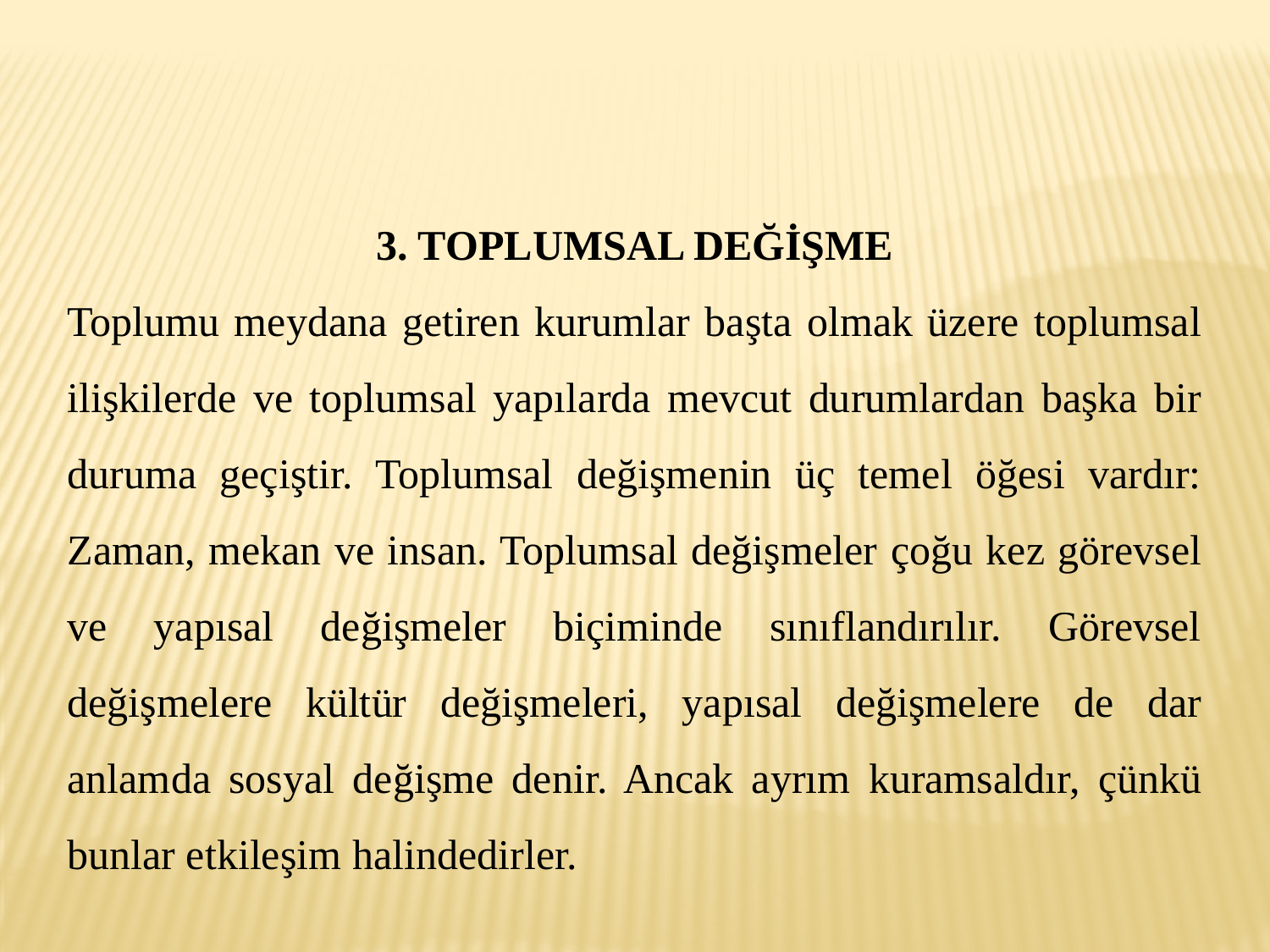

3. TOPLUMSAL DEĞİŞME
Toplumu meydana getiren kurumlar başta olmak üzere toplumsal ilişkilerde ve toplumsal yapılarda mevcut durumlardan başka bir duruma geçiştir. Toplumsal değişmenin üç temel öğesi vardır: Zaman, mekan ve insan. Toplumsal değişmeler çoğu kez görevsel ve yapısal değişmeler biçiminde sınıflandırılır. Görevsel değişmelere kültür değişmeleri, yapısal değişmelere de dar anlamda sosyal değişme denir. Ancak ayrım kuramsaldır, çünkü bunlar etkileşim halindedirler.